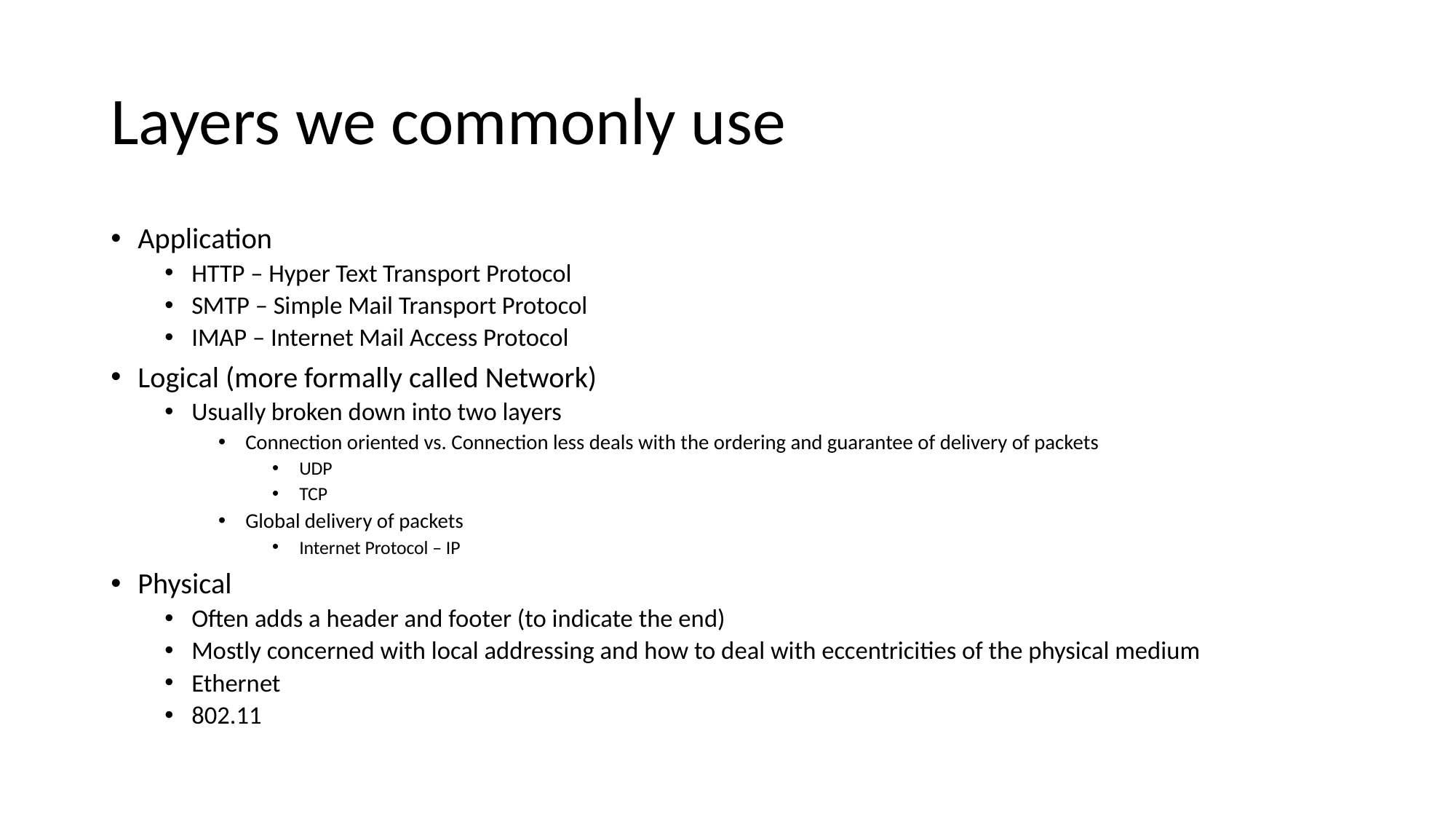

# Layers we commonly use
Application
HTTP – Hyper Text Transport Protocol
SMTP – Simple Mail Transport Protocol
IMAP – Internet Mail Access Protocol
Logical (more formally called Network)
Usually broken down into two layers
Connection oriented vs. Connection less deals with the ordering and guarantee of delivery of packets
UDP
TCP
Global delivery of packets
Internet Protocol – IP
Physical
Often adds a header and footer (to indicate the end)
Mostly concerned with local addressing and how to deal with eccentricities of the physical medium
Ethernet
802.11